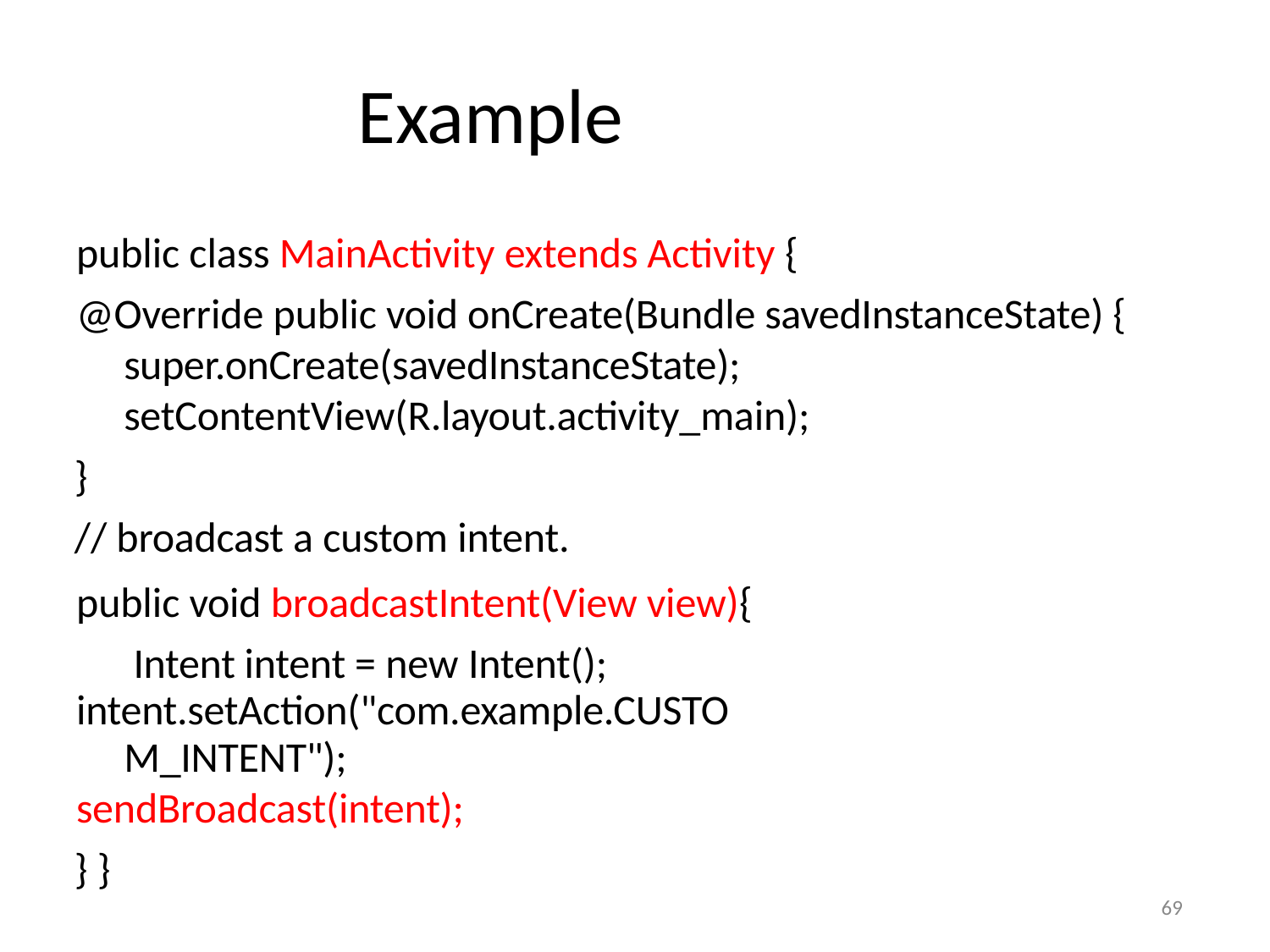

# Example
public class MainActivity extends Activity {
@Override public void onCreate(Bundle savedInstanceState) {  super.onCreate(savedInstanceState);  setContentView(R.layout.activity_main);
}
// broadcast a custom intent.
public void broadcastIntent(View view){  Intent intent = new Intent();
intent.setAction("com.example.CUSTOM_INTENT");
sendBroadcast(intent);
} }
69